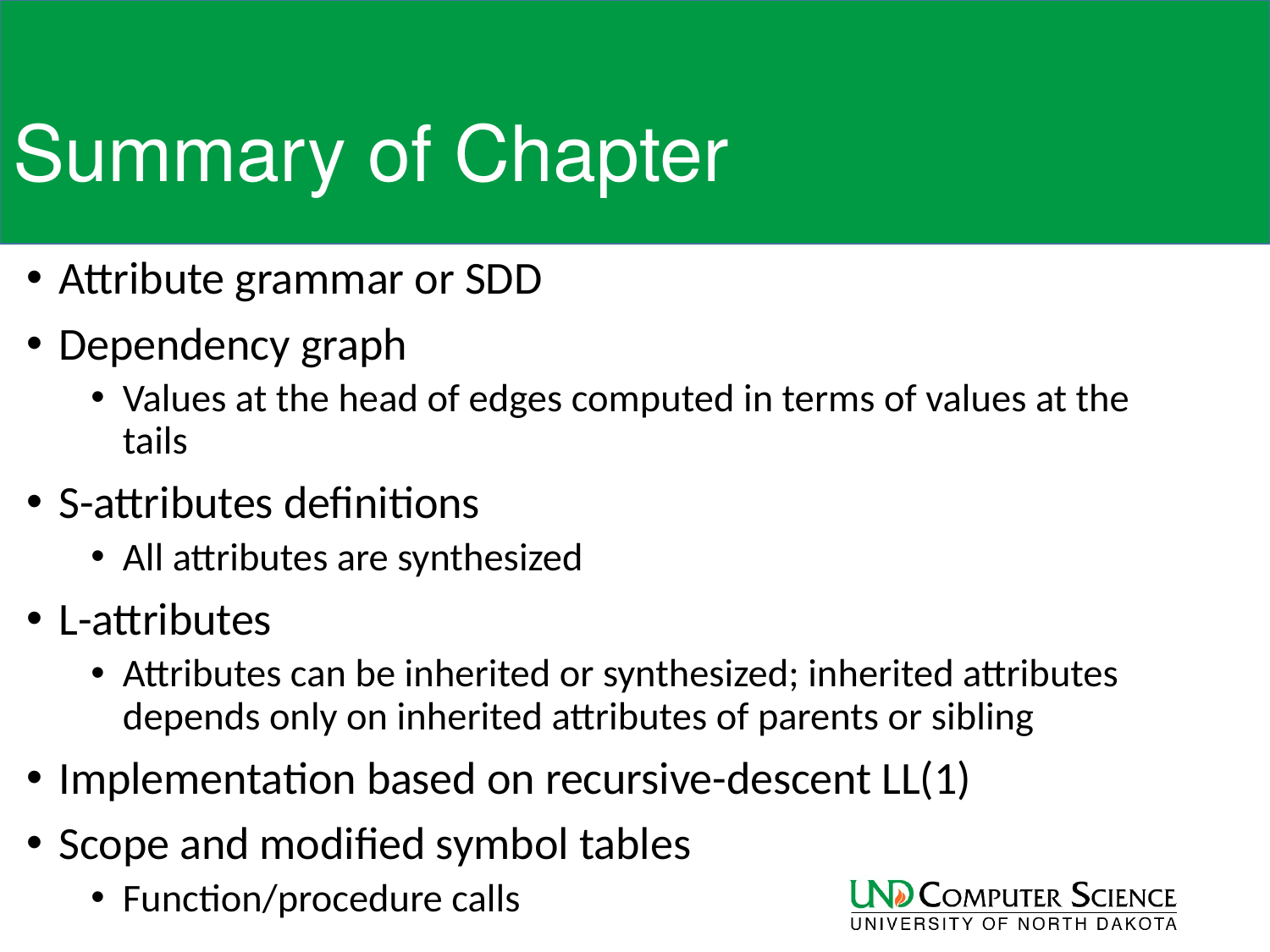

# Summary of Chapter
Attribute grammar or SDD
Dependency graph
Values at the head of edges computed in terms of values at the tails
S-attributes definitions
All attributes are synthesized
L-attributes
Attributes can be inherited or synthesized; inherited attributes depends only on inherited attributes of parents or sibling
Implementation based on recursive-descent LL(1)
Scope and modified symbol tables
Function/procedure calls